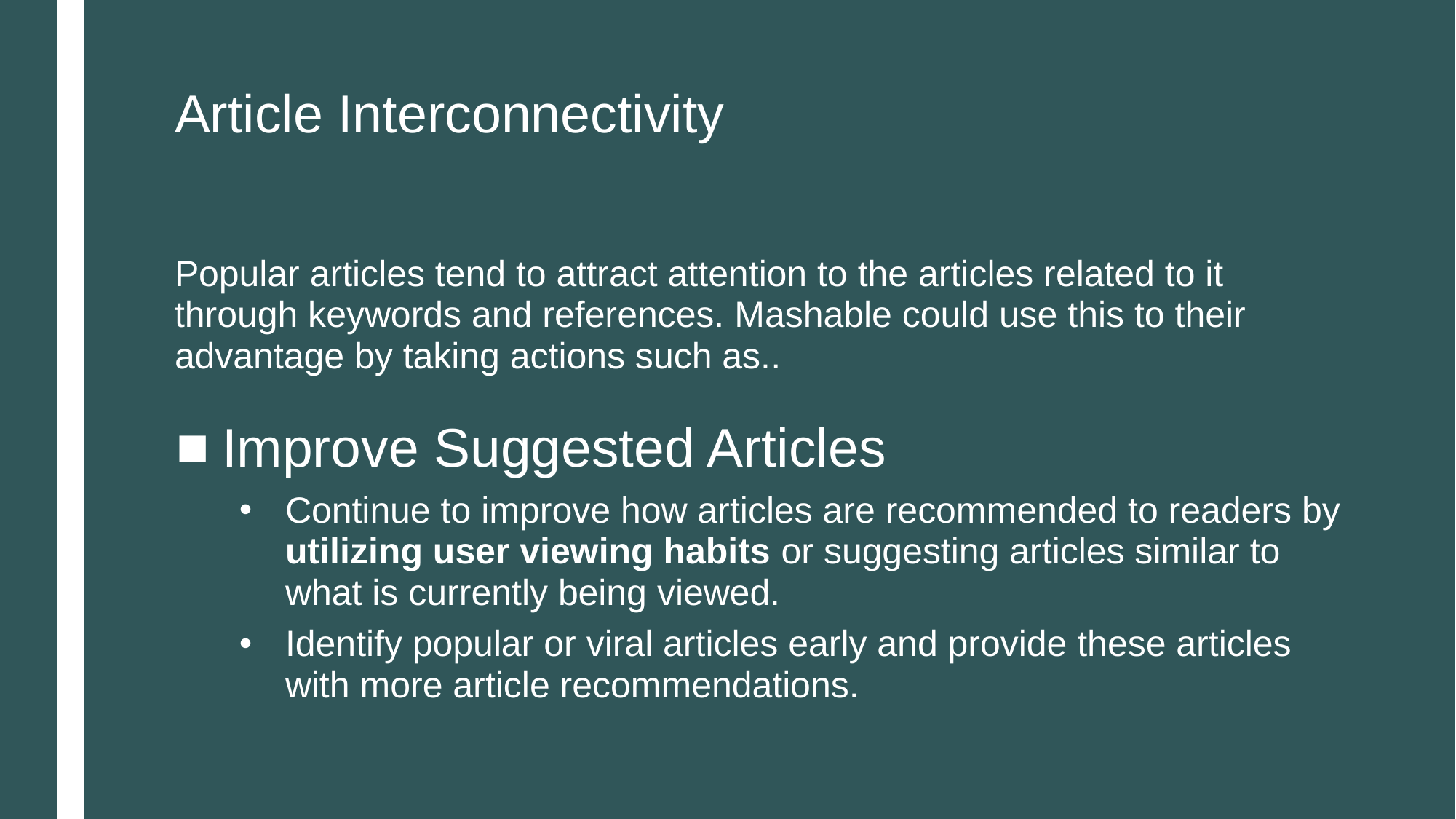

# Article Interconnectivity
Popular articles tend to attract attention to the articles related to it through keywords and references. Mashable could use this to their advantage by taking actions such as..
Improve Suggested Articles
Continue to improve how articles are recommended to readers by utilizing user viewing habits or suggesting articles similar to what is currently being viewed.
Identify popular or viral articles early and provide these articles with more article recommendations.